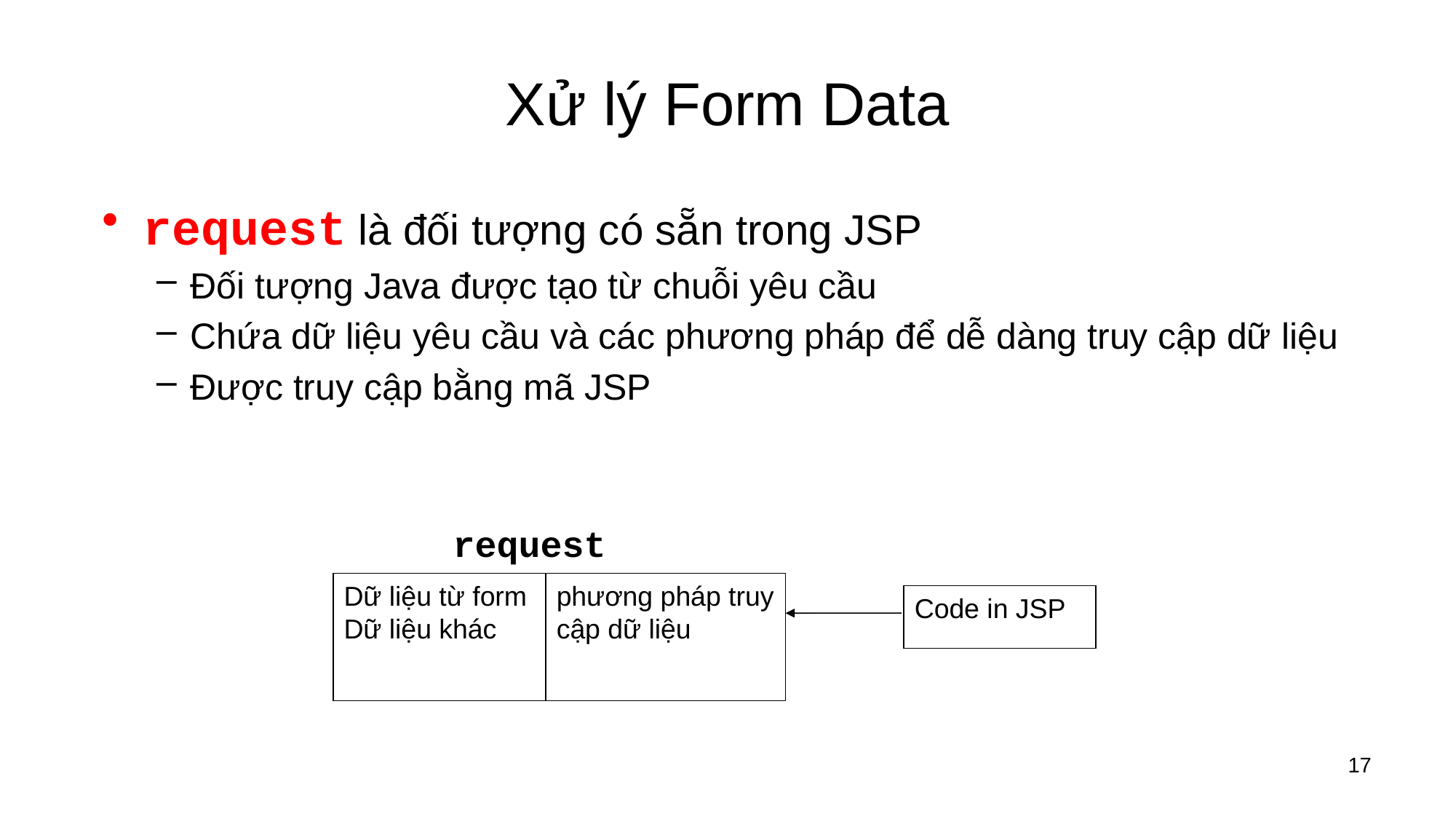

# Xử lý Form Data
request là đối tượng có sẵn trong JSP
Đối tượng Java được tạo từ chuỗi yêu cầu
Chứa dữ liệu yêu cầu và các phương pháp để dễ dàng truy cập dữ liệu
Được truy cập bằng mã JSP

request
Dữ liệu từ form
Dữ liệu khác
phương pháp truy cập dữ liệu
Code in JSP

17